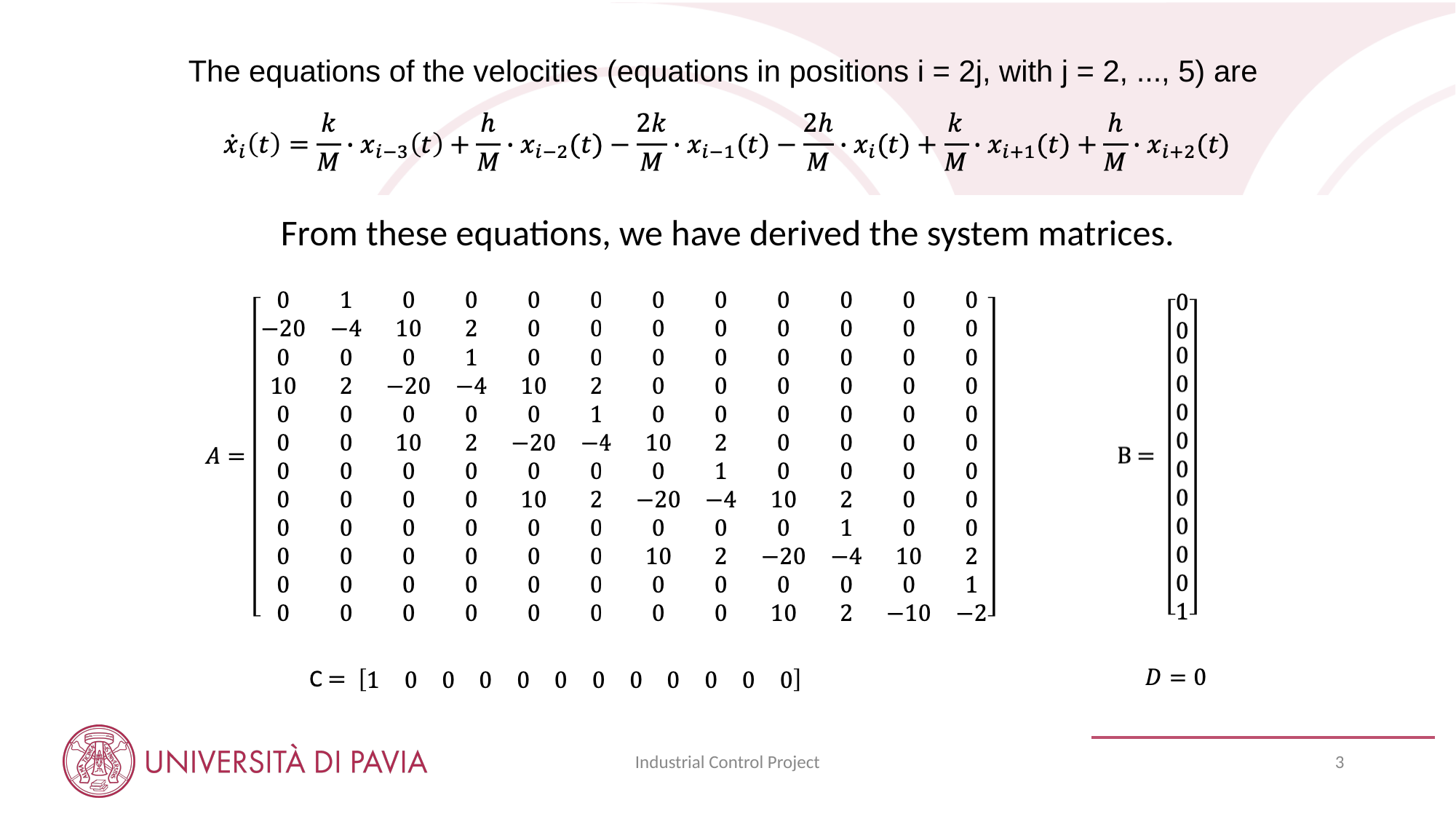

The equations of the velocities (equations in positions i = 2j, with j = 2, ..., 5) are

From these equations, we have derived the system matrices.

Industrial Control Project
3